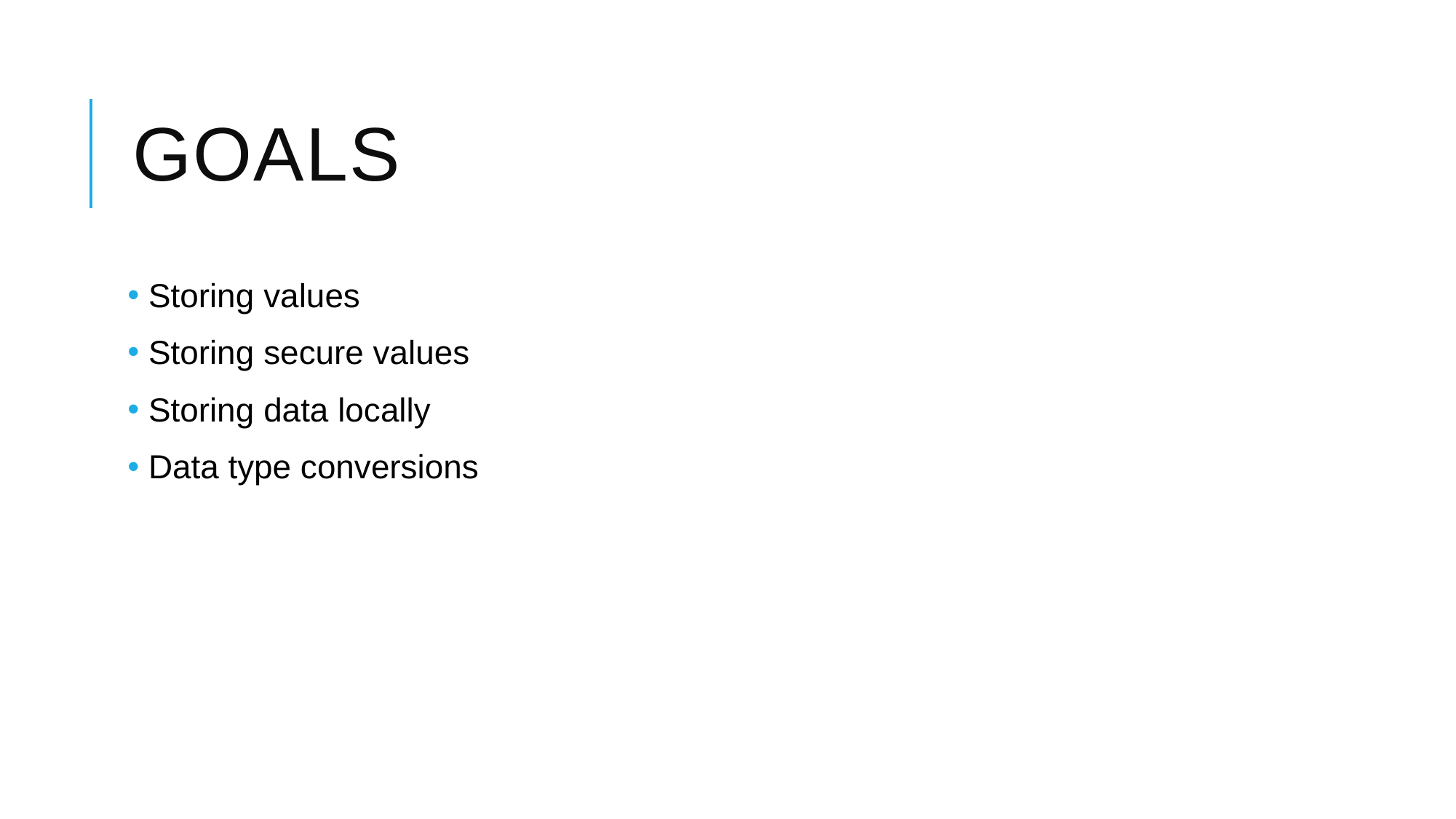

# goals
 Storing values
 Storing secure values
 Storing data locally
 Data type conversions